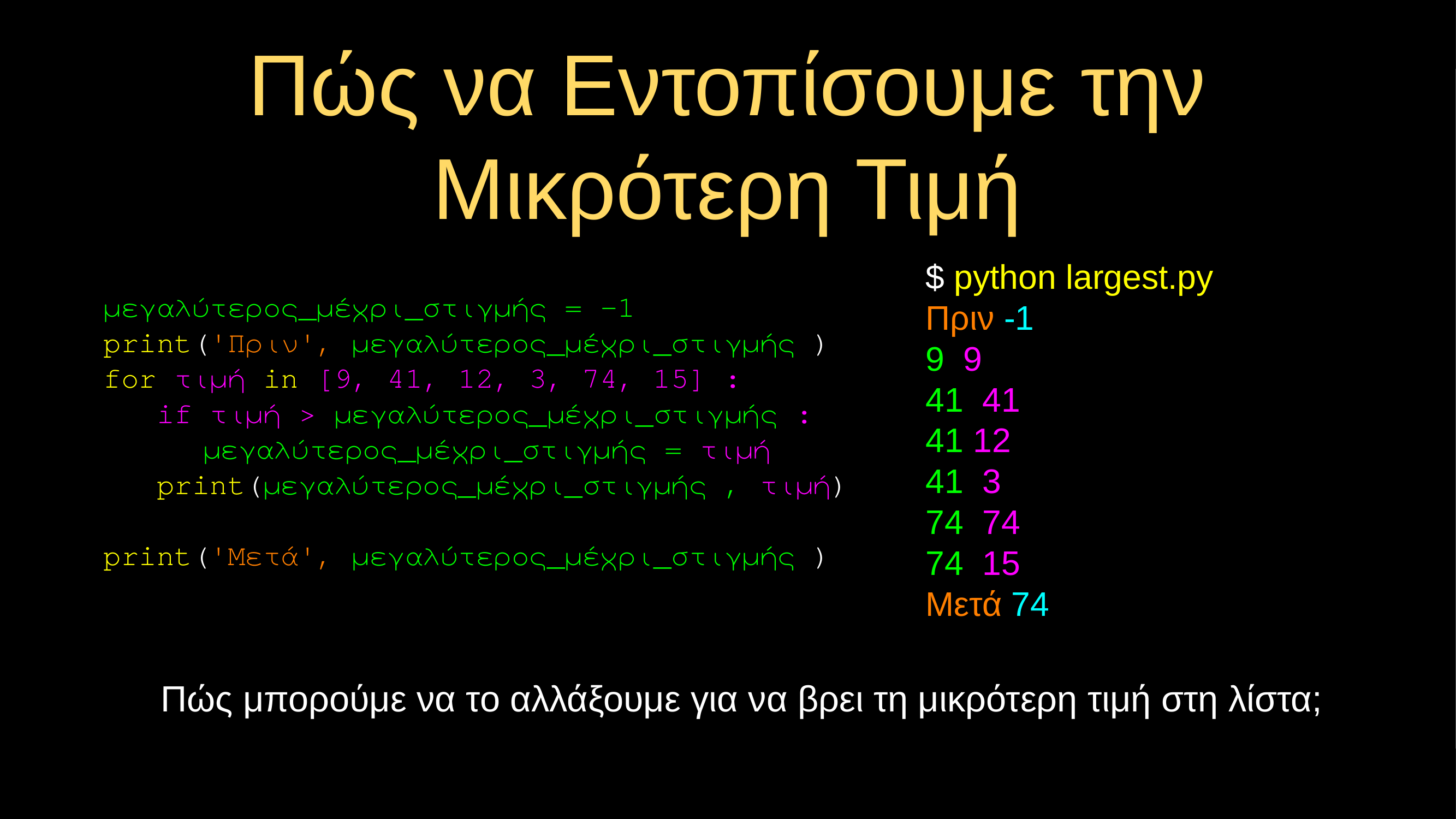

# Πώς να Εντοπίσουμε την Μικρότερη Τιμή
$ python largest.py
Πριν -1
9  9
41  41
41 12
41  3
74  74
74  15
Μετά 74
μεγαλύτερος_μέχρι_στιγμής = -1
print('Πριν', μεγαλύτερος_μέχρι_στιγμής )
for τιμή in [9, 41, 12, 3, 74, 15] :
   if τιμή > μεγαλύτερος_μέχρι_στιγμής :
	 μεγαλύτερος_μέχρι_στιγμής = τιμή
   print(μεγαλύτερος_μέχρι_στιγμής , τιμή)

print('Μετά', μεγαλύτερος_μέχρι_στιγμής )
Πώς μπορούμε να το αλλάξουμε για να βρει τη μικρότερη τιμή στη λίστα;